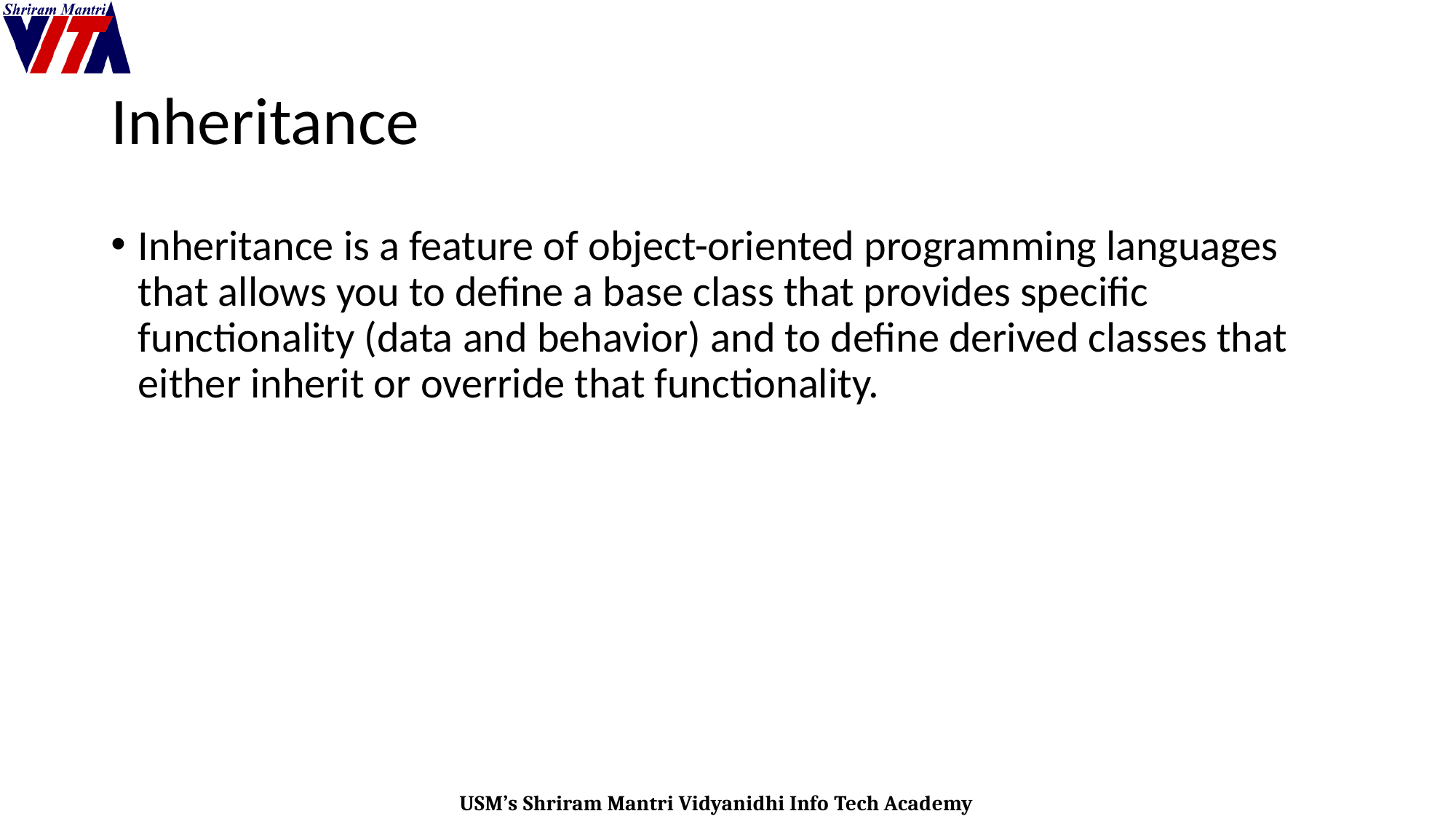

# Inheritance
Inheritance is a feature of object-oriented programming languages that allows you to define a base class that provides specific functionality (data and behavior) and to define derived classes that either inherit or override that functionality.